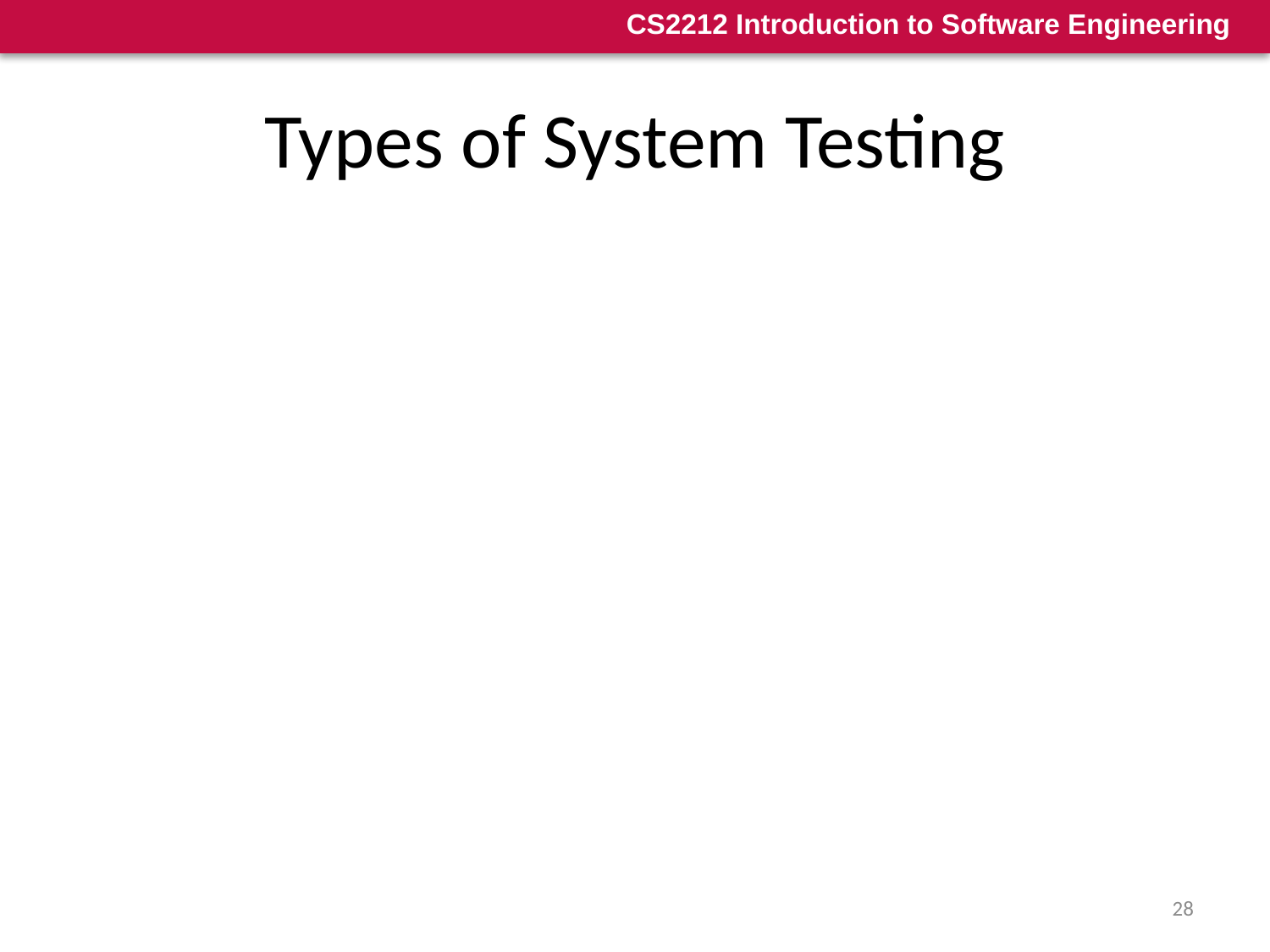

# Types of System Testing
Recovery testing
Forces the software to fail in a variety of ways and verifies that recovery is properly performed

Security testing
Verifies that protection mechanisms built into a system will, in fact, protect it from improper penetration

Stress testing
Executes a system in a manner that demands resources in abnormal quantity, frequency, or volume
28